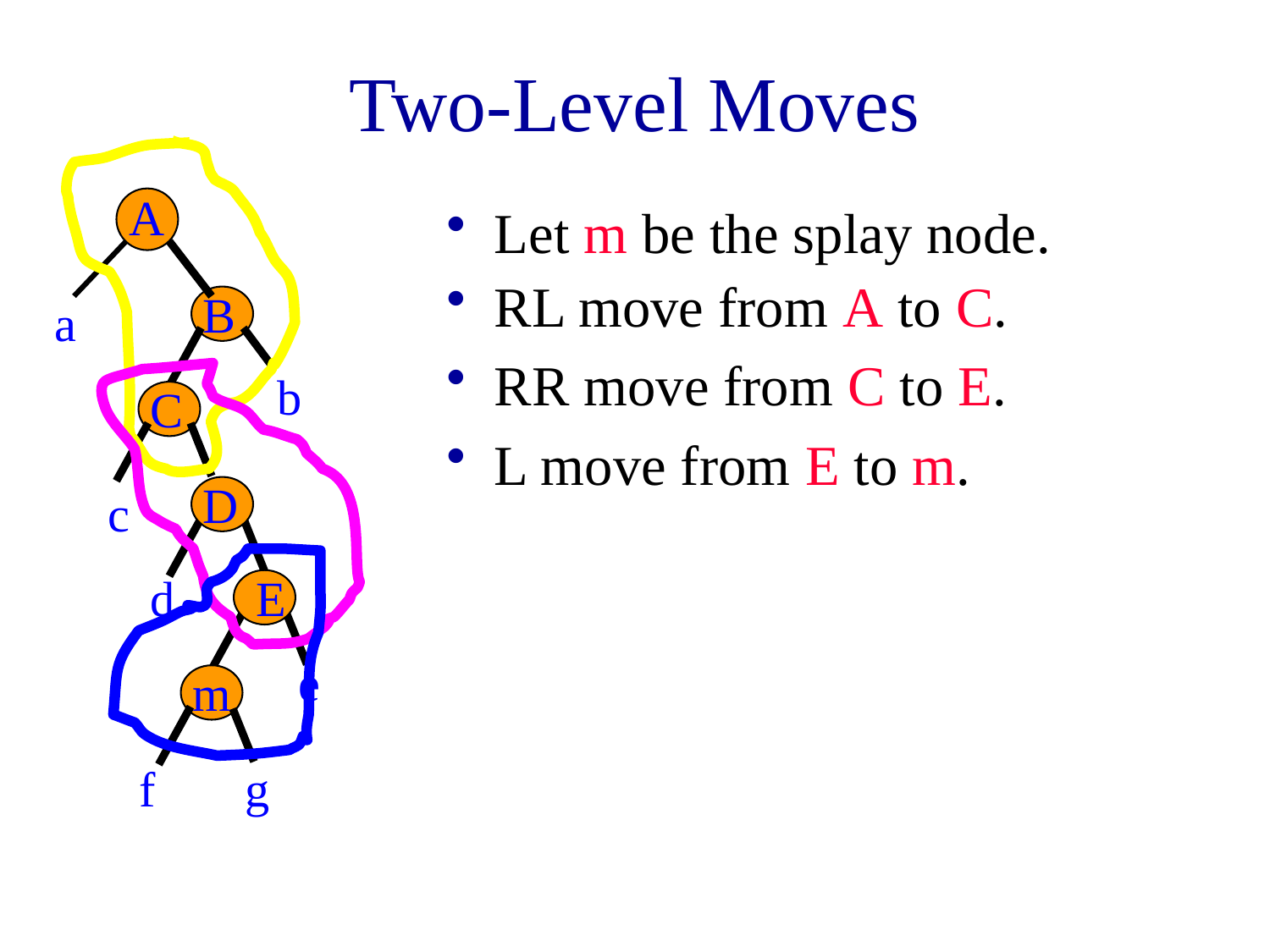

# Two-Level Moves

A

B
a

b
C

D
c

d
E

e
m

f
g
Let m be the splay node.
RL move from A to C.
RR move from C to E.
L move from E to m.